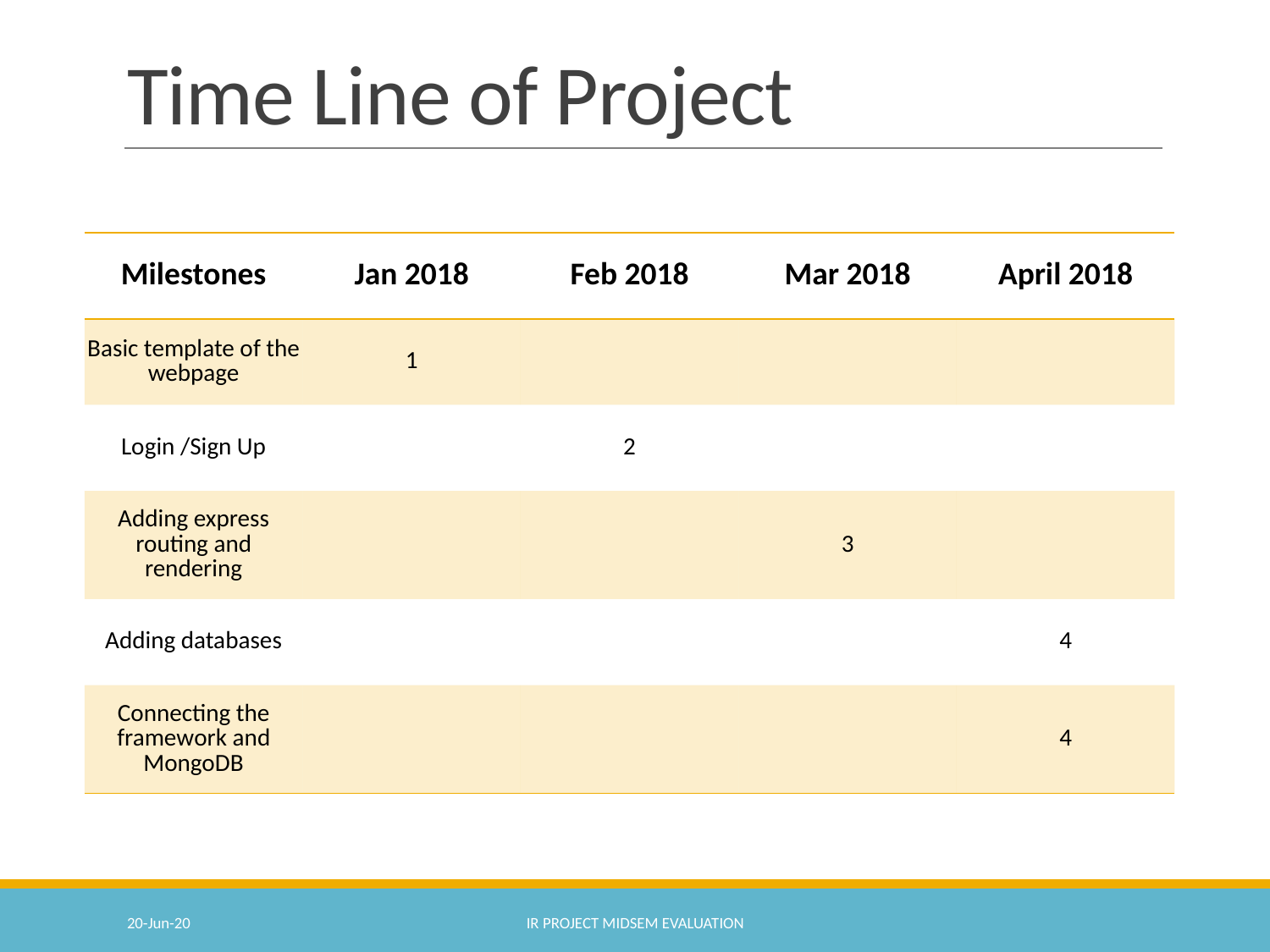

# Time Line of Project
| Milestones | Jan 2018 | Feb 2018 | Mar 2018 | April 2018 |
| --- | --- | --- | --- | --- |
| Basic template of the webpage | 1 |  |  |  |
| Login /Sign Up |  | 2 |  |  |
| Adding express routing and rendering |  |  | 3 |  |
| Adding databases |  |  |  | 4 |
| Connecting the framework and MongoDB |  |  |  | 4 |
20-Jun-20
IR Project Midsem Evaluation